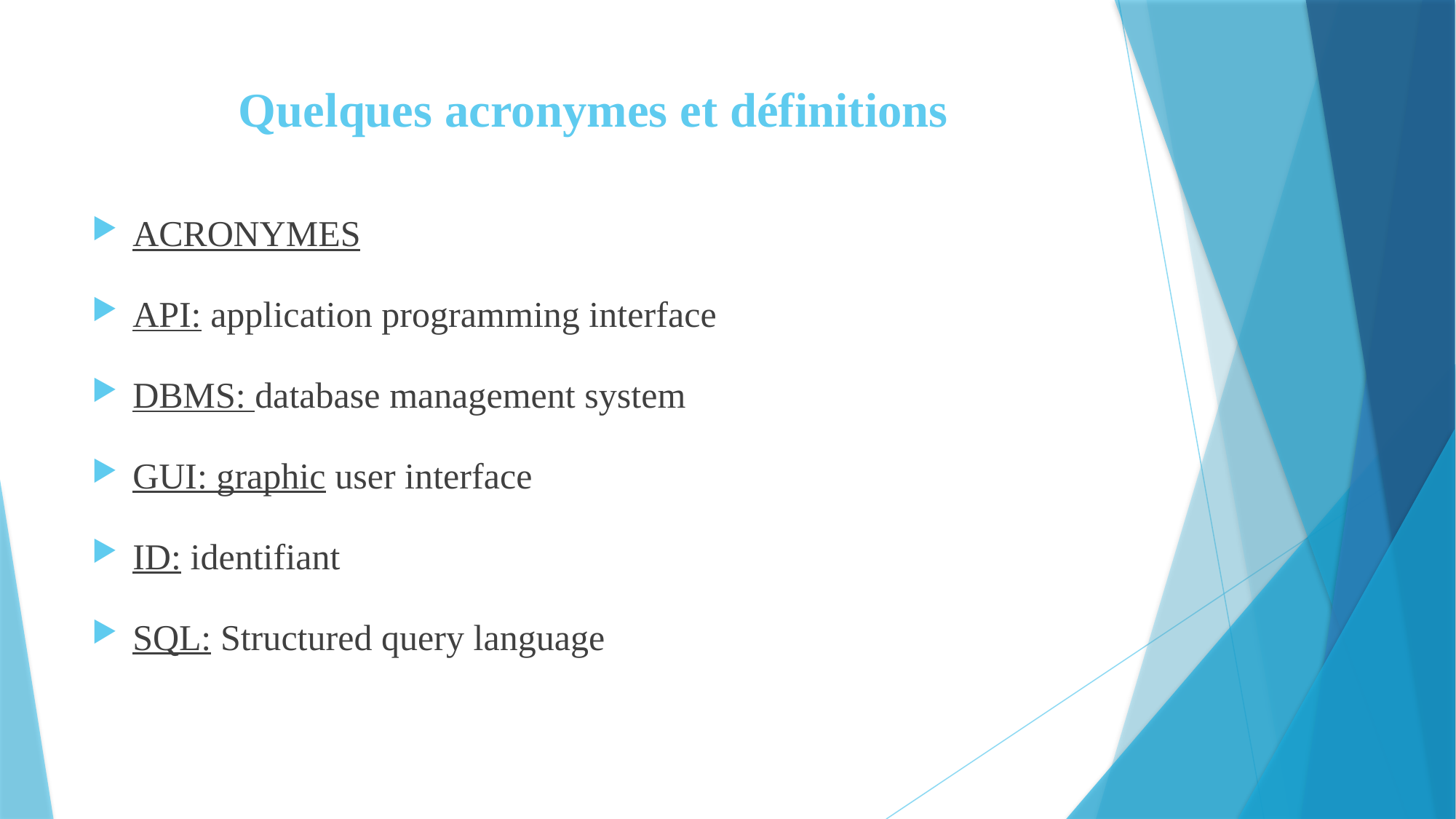

# Quelques acronymes et définitions
ACRONYMES
API: application programming interface
DBMS: database management system
GUI: graphic user interface
ID: identifiant
SQL: Structured query language